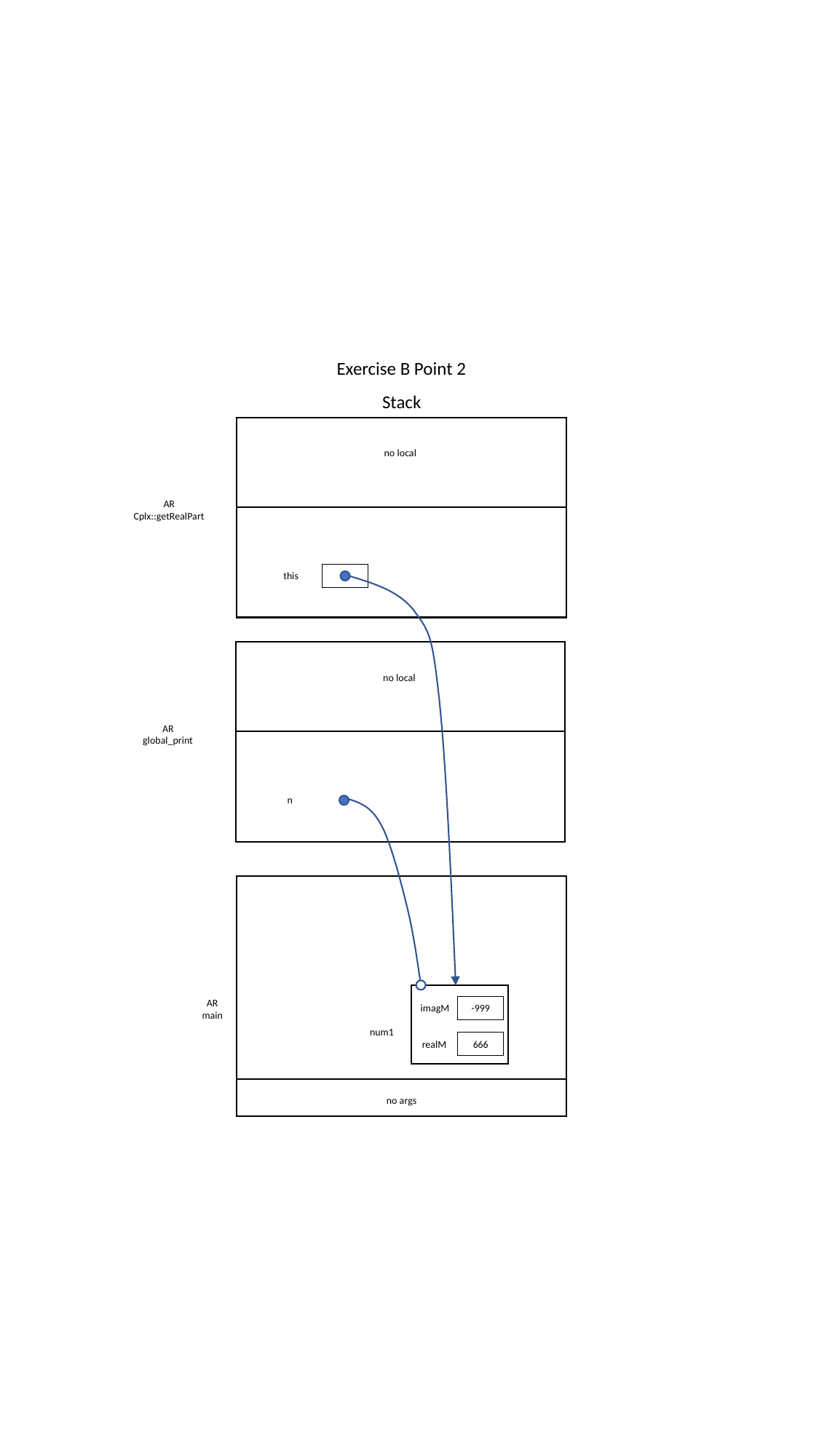

Exercise B Point 2
Stack

no local
AR
Cplx::getRealPart

this

no local
AR
global_print

n

AR
main
-999
imagM
num1
666
realM

no args